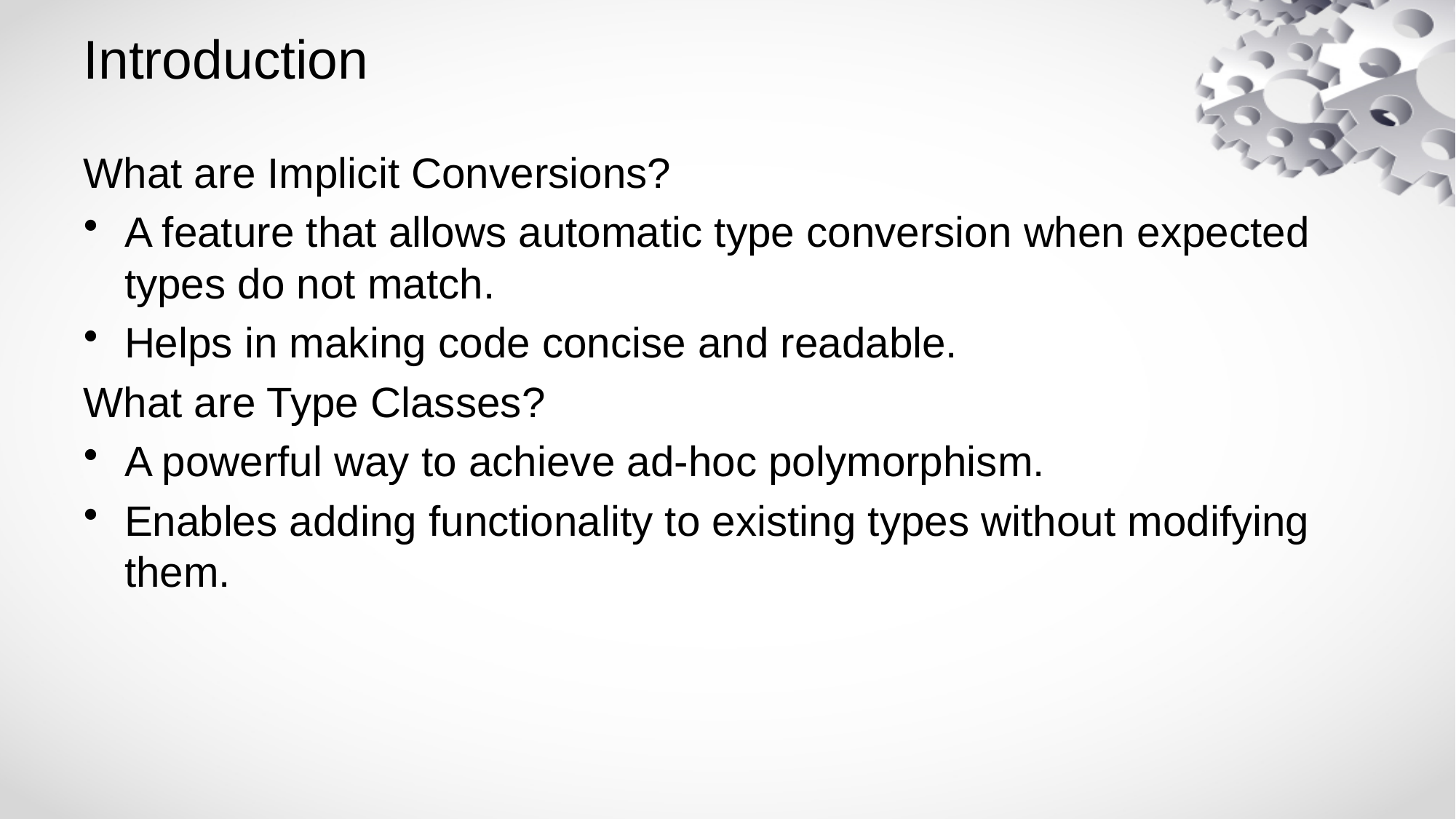

# Introduction
What are Implicit Conversions?
A feature that allows automatic type conversion when expected types do not match.
Helps in making code concise and readable.
What are Type Classes?
A powerful way to achieve ad-hoc polymorphism.
Enables adding functionality to existing types without modifying them.